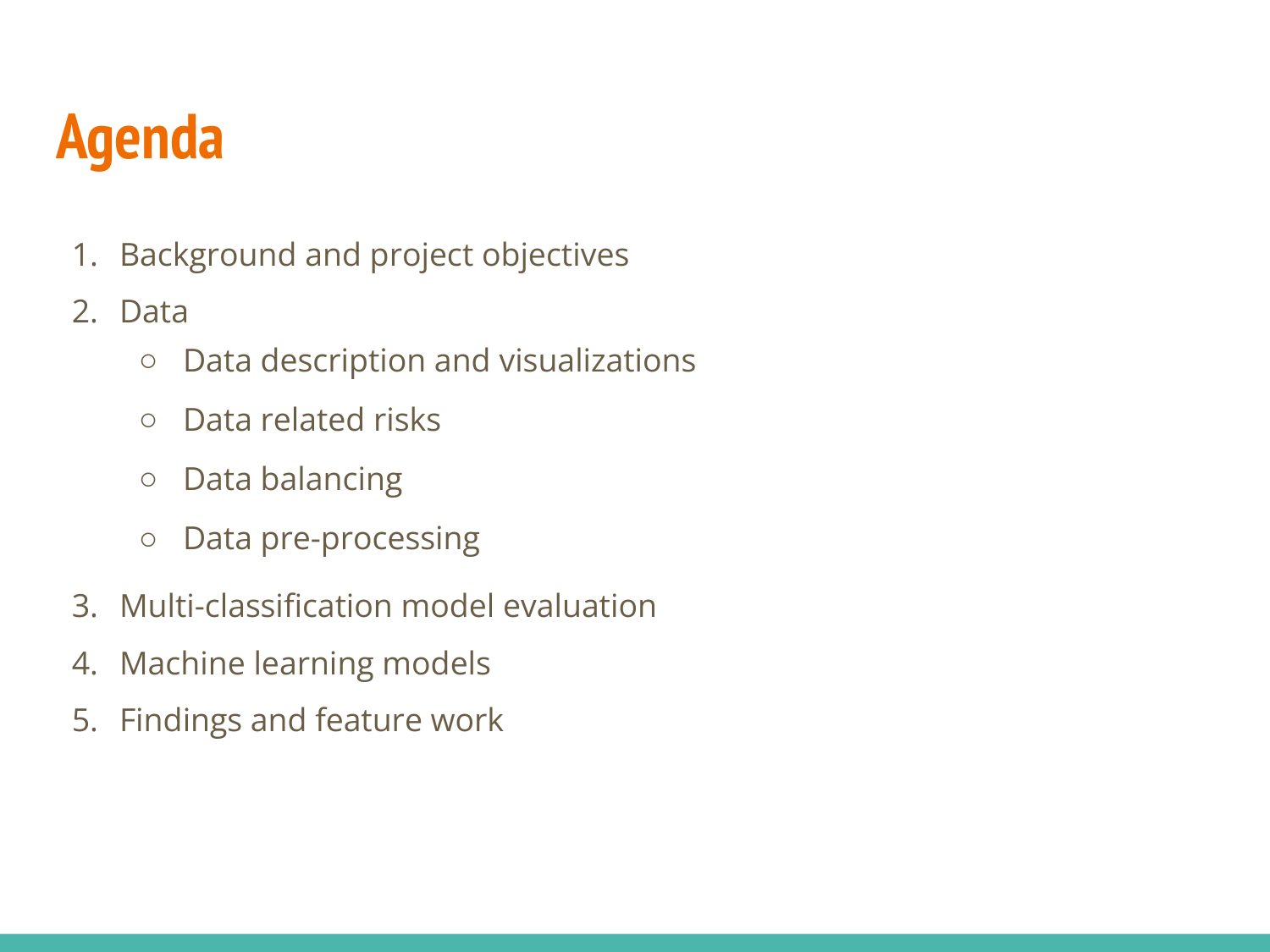

# Agenda
Background and project objectives
Data
Data description and visualizations
Data related risks
Data balancing
Data pre-processing
Multi-classification model evaluation
Machine learning models
Findings and feature work